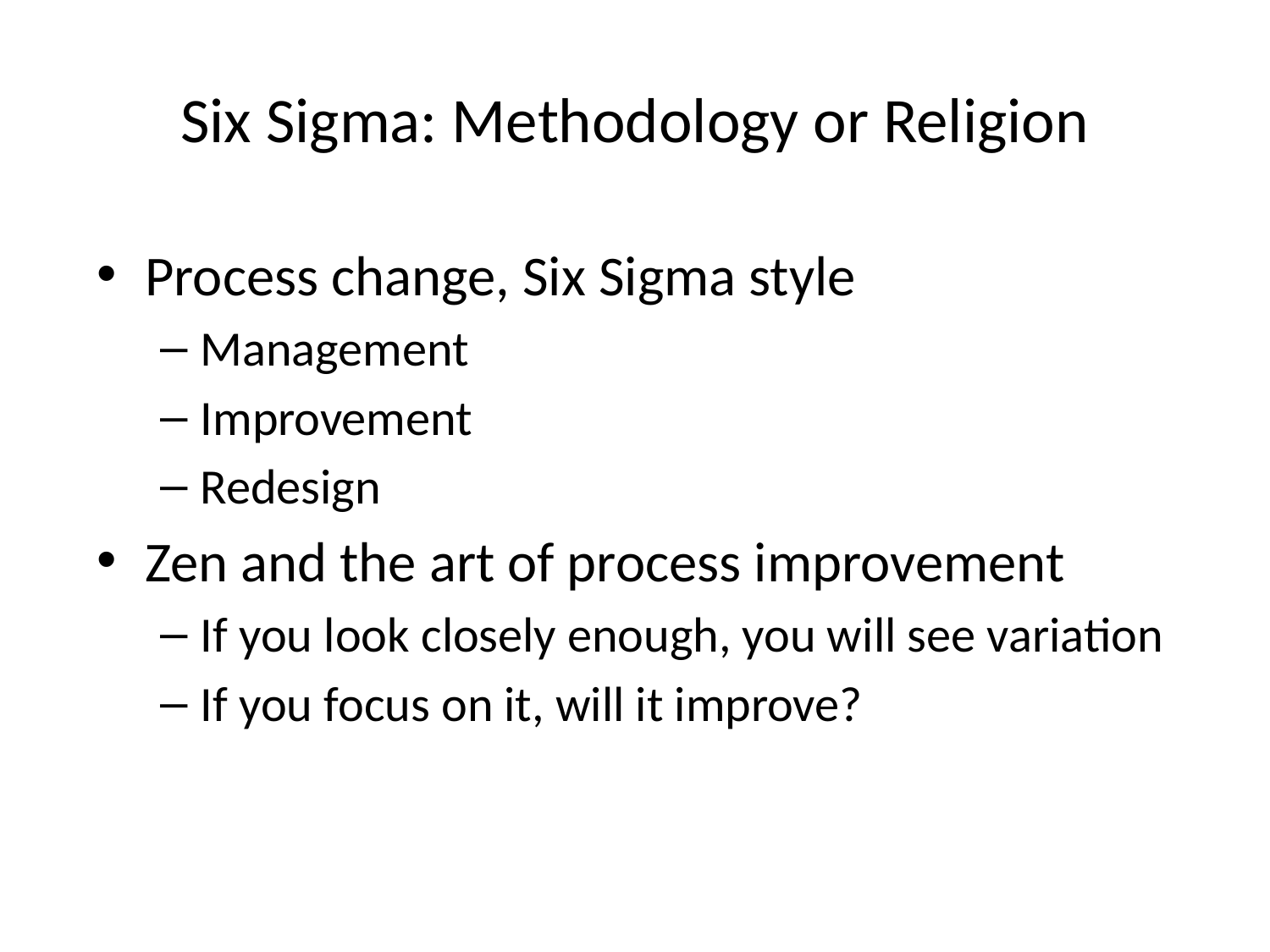

# Six Sigma: Methodology or Religion
Process change, Six Sigma style
Management
Improvement
Redesign
Zen and the art of process improvement
If you look closely enough, you will see variation
If you focus on it, will it improve?